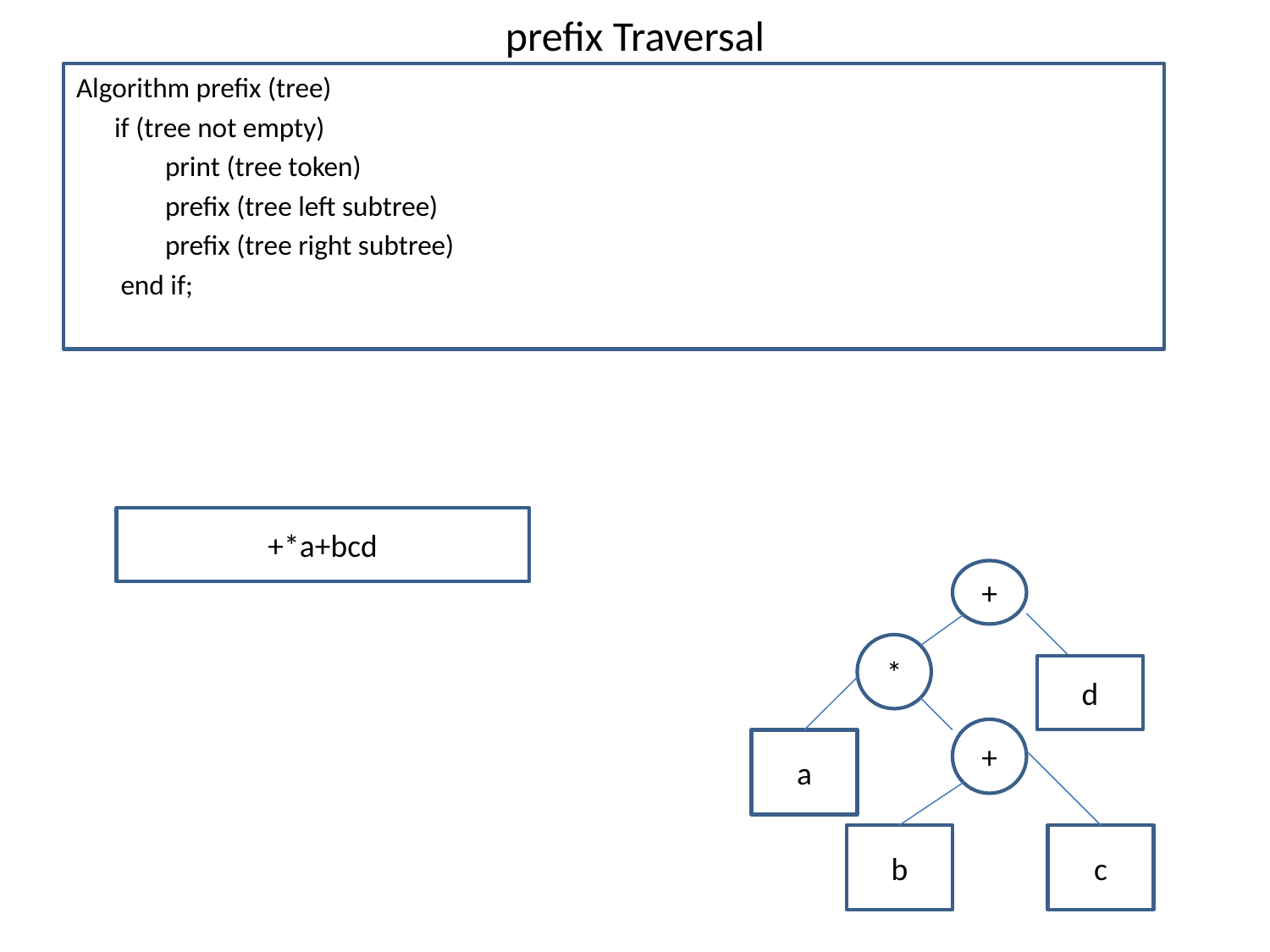

prefix Traversal
Algorithm prefix (tree)
      if (tree not empty)
              print (tree token)
              prefix (tree left subtree)
              prefix (tree right subtree)
       end if;

+*a+bcd
+
*
d
+
a
b
c